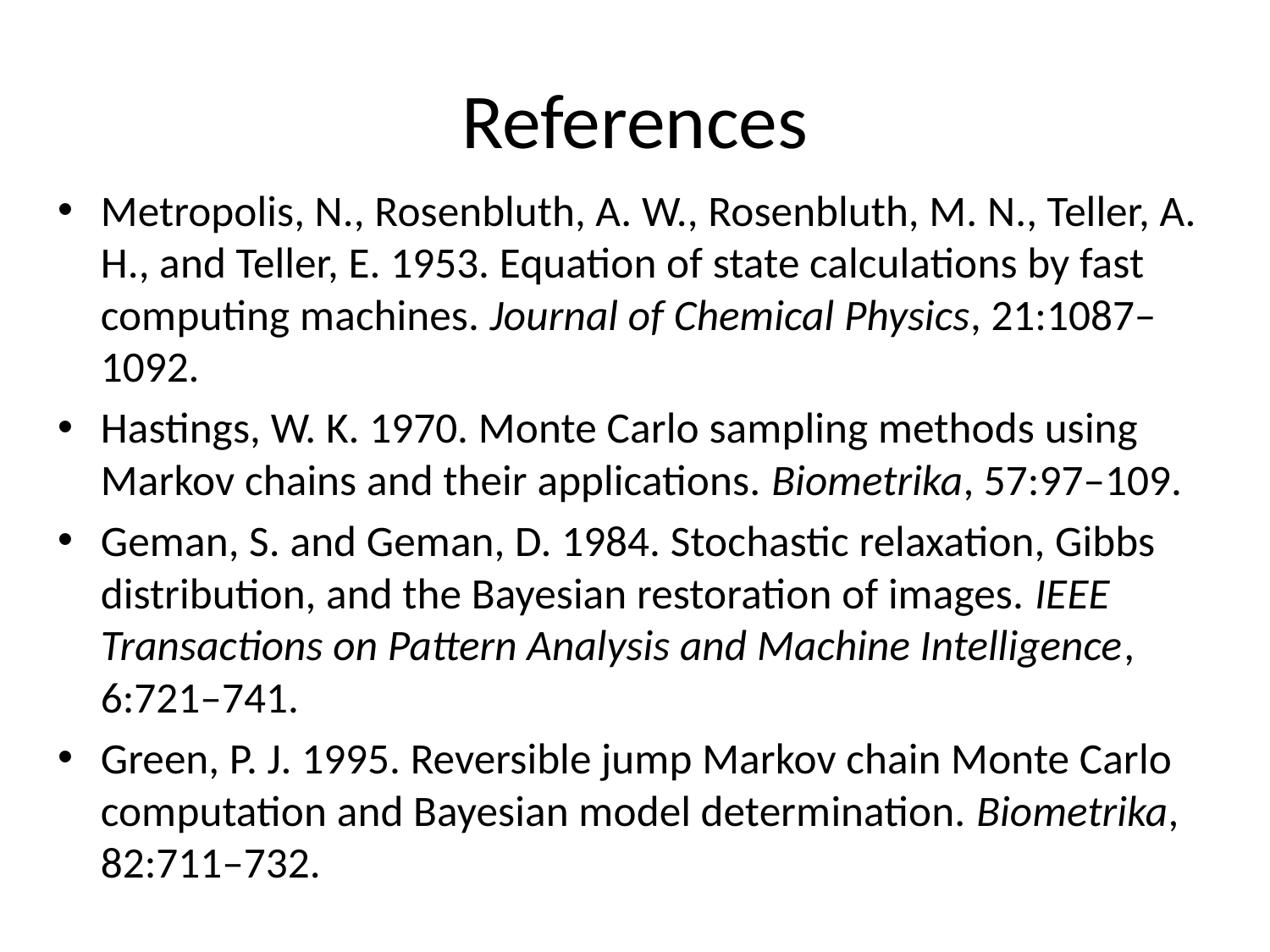

# References
Metropolis, N., Rosenbluth, A. W., Rosenbluth, M. N., Teller, A. H., and Teller, E. 1953. Equation of state calculations by fast computing machines. Journal of Chemical Physics, 21:1087–1092.
Hastings, W. K. 1970. Monte Carlo sampling methods using Markov chains and their applications. Biometrika, 57:97–109.
Geman, S. and Geman, D. 1984. Stochastic relaxation, Gibbs distribution, and the Bayesian restoration of images. IEEE Transactions on Pattern Analysis and Machine Intelligence, 6:721–741.
Green, P. J. 1995. Reversible jump Markov chain Monte Carlo computation and Bayesian model determination. Biometrika, 82:711–732.